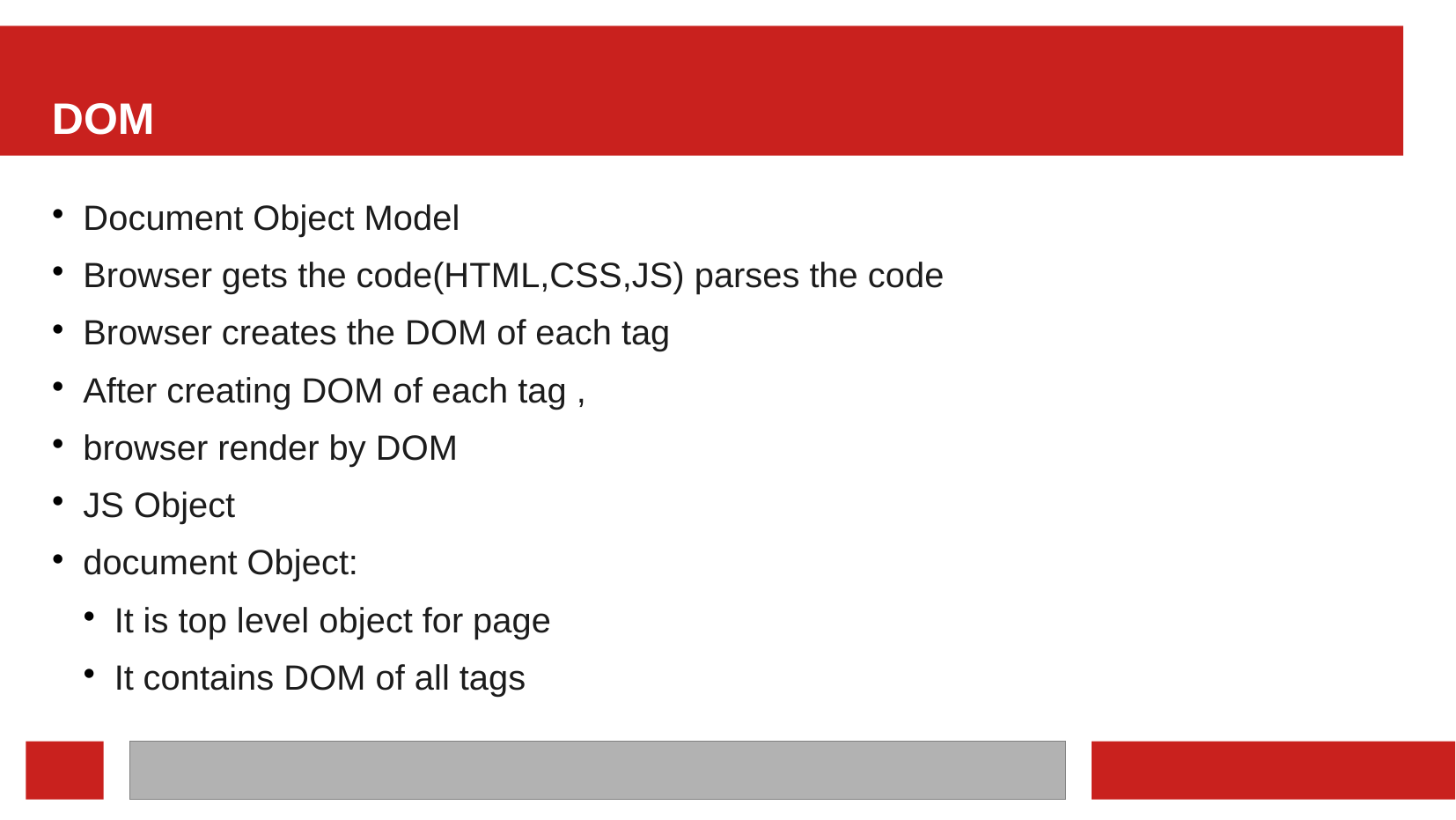

DOM
Document Object Model
Browser gets the code(HTML,CSS,JS) parses the code
Browser creates the DOM of each tag
After creating DOM of each tag ,
browser render by DOM
JS Object
document Object:
It is top level object for page
It contains DOM of all tags